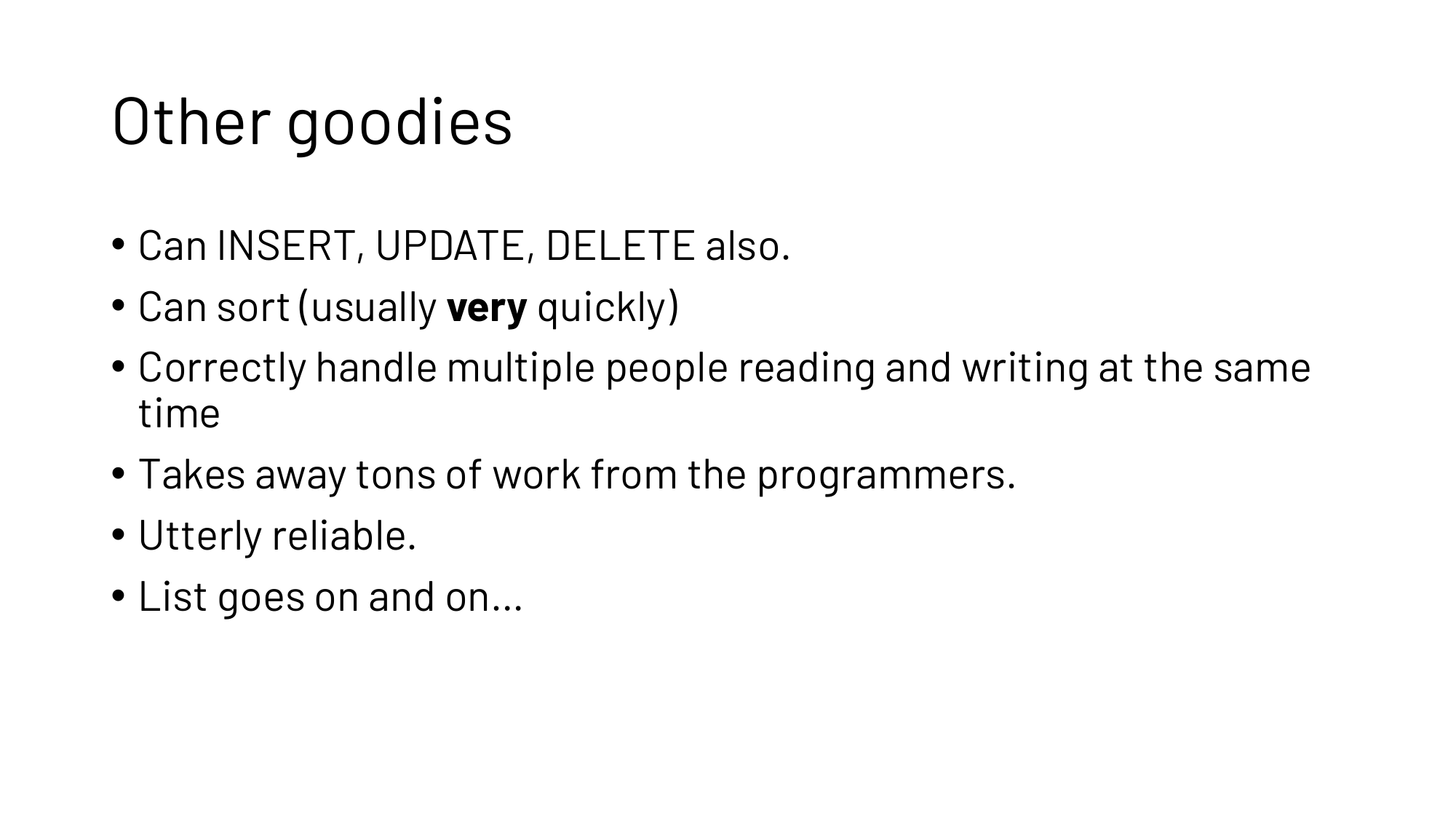

# Other goodies
Can INSERT, UPDATE, DELETE also.
Can sort (usually very quickly)
Correctly handle multiple people reading and writing at the same time
Takes away tons of work from the programmers.
Utterly reliable.
List goes on and on…